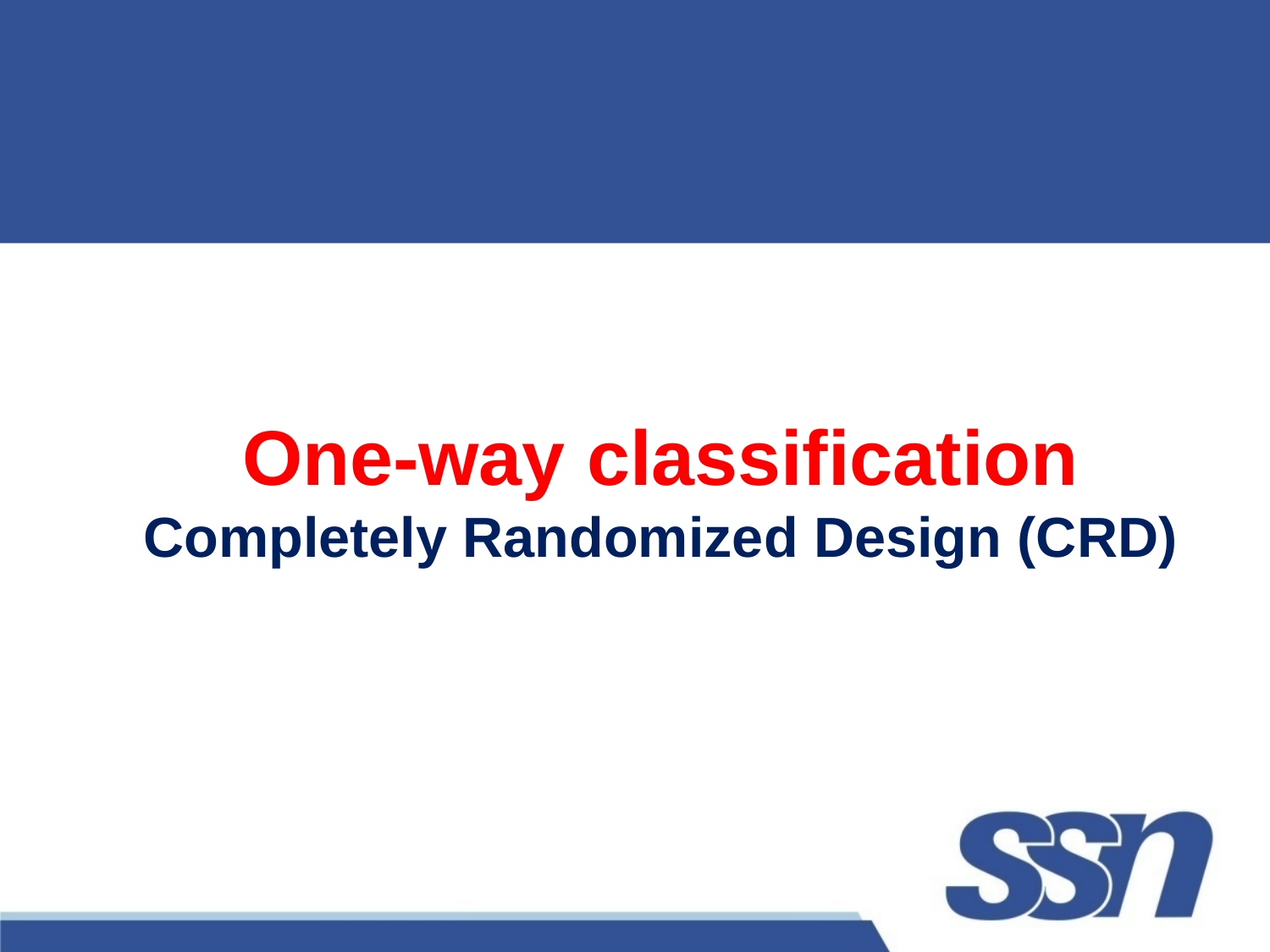

# One-way classification Completely Randomized Design (CRD)